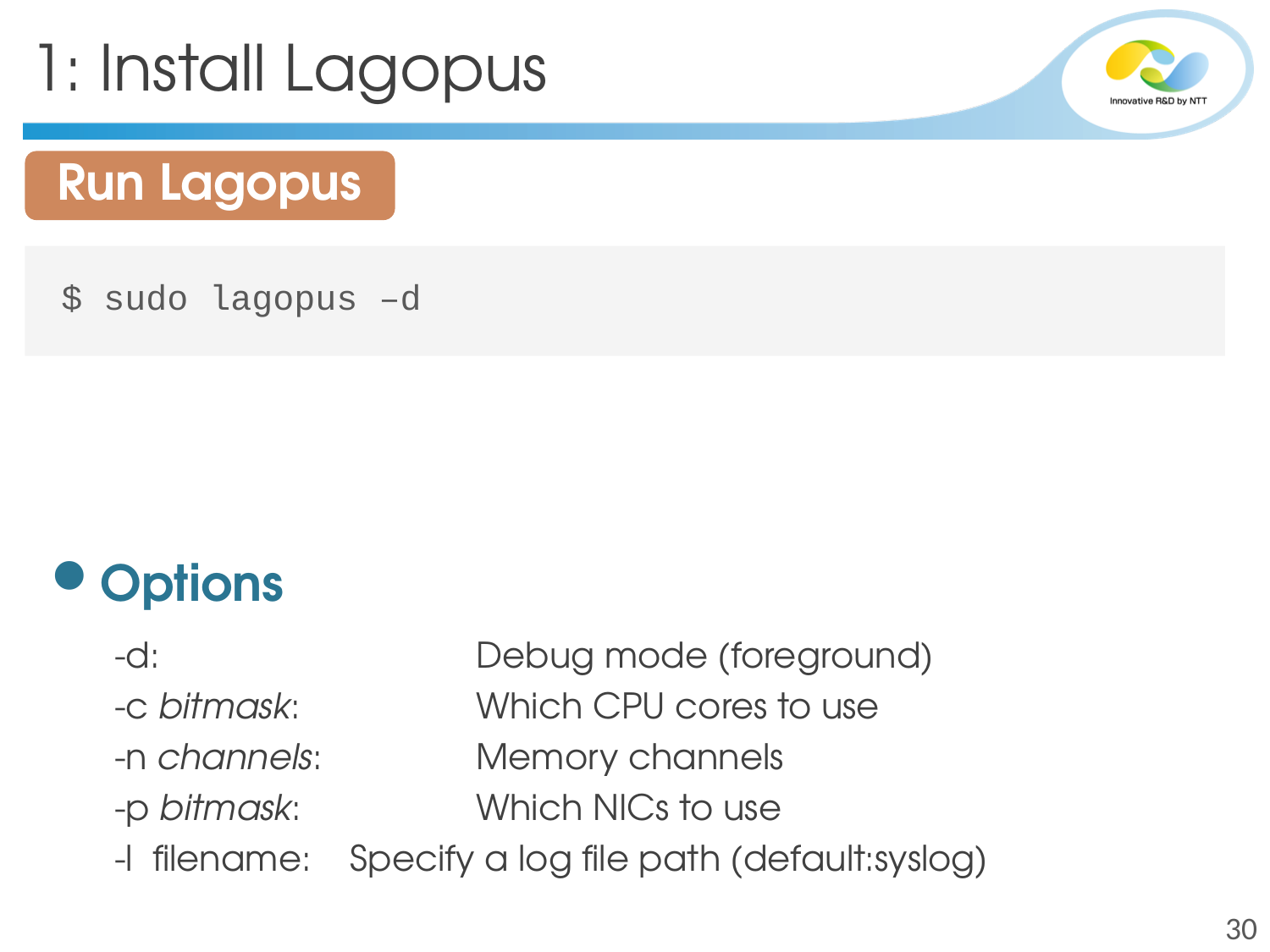

1: Install Lagopus
Run Lagopus

$ sudo lagopus –d

Options
-d:	Debug mode (foreground)
-c bitmask:	Which CPU cores to use
-n channels:	Memory channels
-p bitmask:	Which NICs to use
-l  filename:    Specify a log file path (default:syslog)